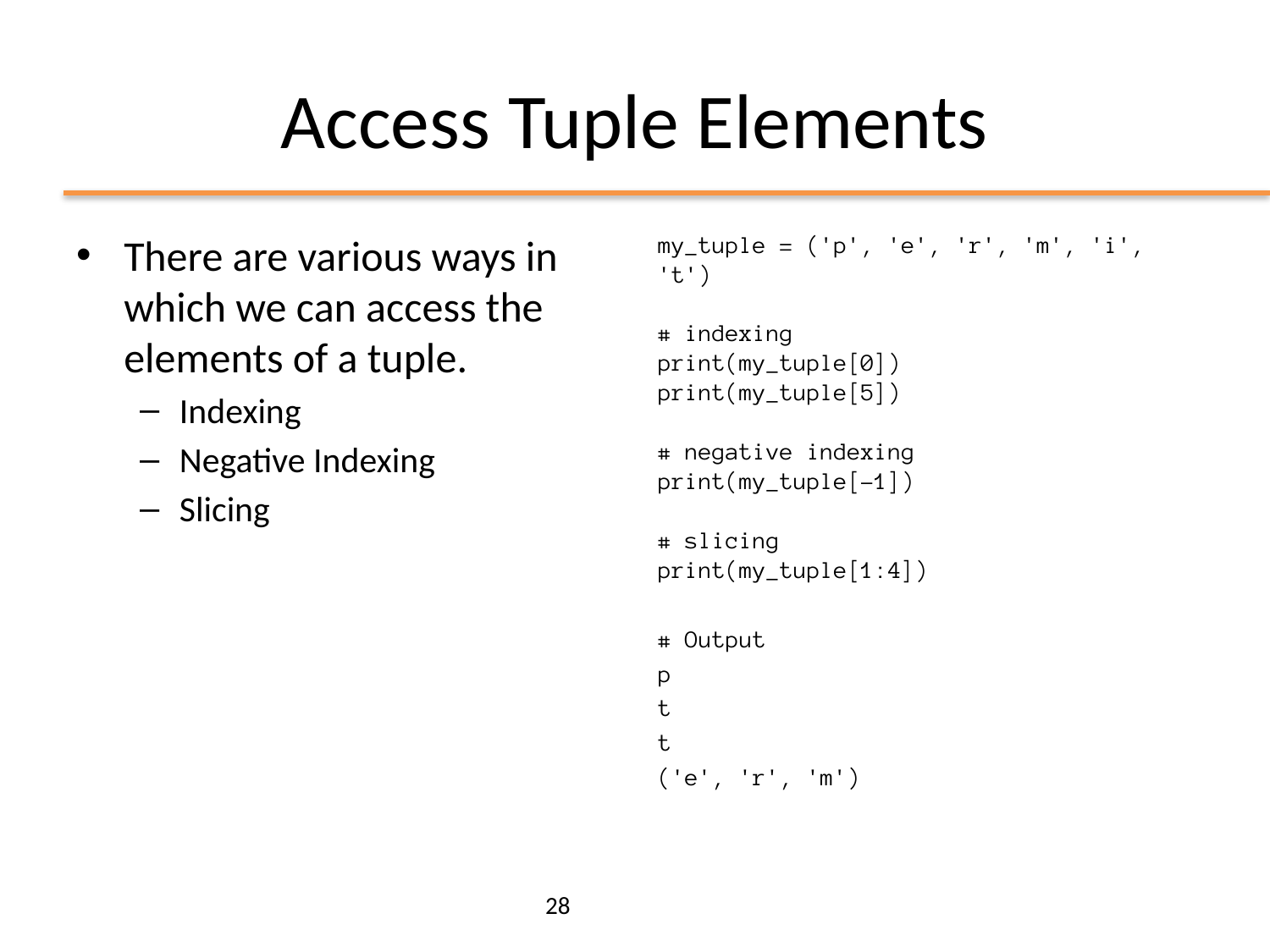

# Access Tuple Elements
There are various ways in which we can access the elements of a tuple.
Indexing
Negative Indexing
Slicing

my_tuple = ('p', 'e', 'r', 'm', 'i', 't')
# indexing
print(my_tuple[0])
print(my_tuple[5])
# negative indexing
print(my_tuple[-1])
# slicing
print(my_tuple[1:4])

# Output
p
t
t
('e', 'r', 'm')
28